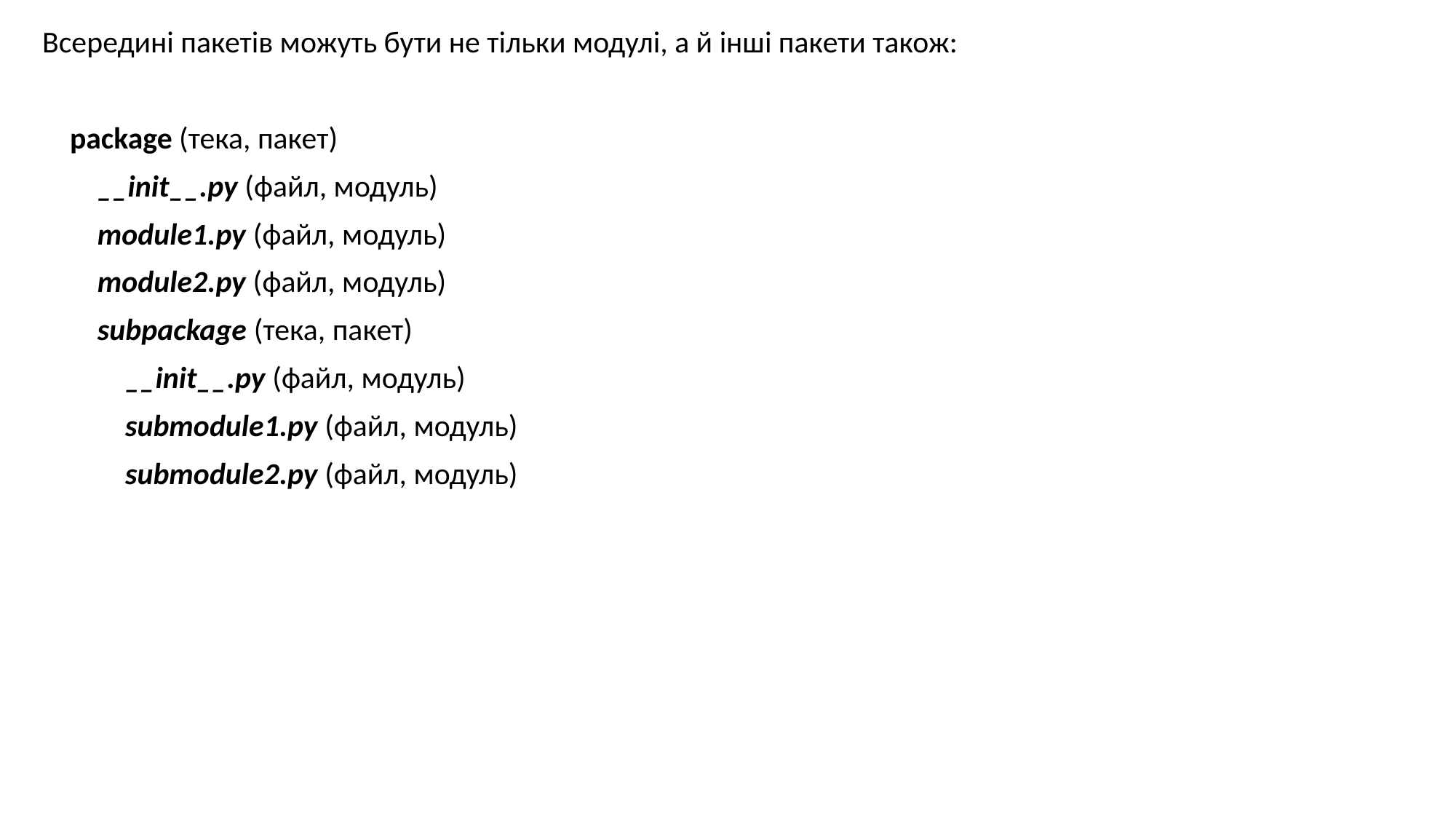

Всередині пакетів можуть бути не тільки модулі, а й інші пакети також:

    package (тека, пакет)
        __init__.py (файл, модуль)
        module1.py (файл, модуль)
        module2.py (файл, модуль)
        subpackage (тека, пакет)
            __init__.py (файл, модуль)
            submodule1.py (файл, модуль)
            submodule2.py (файл, модуль)